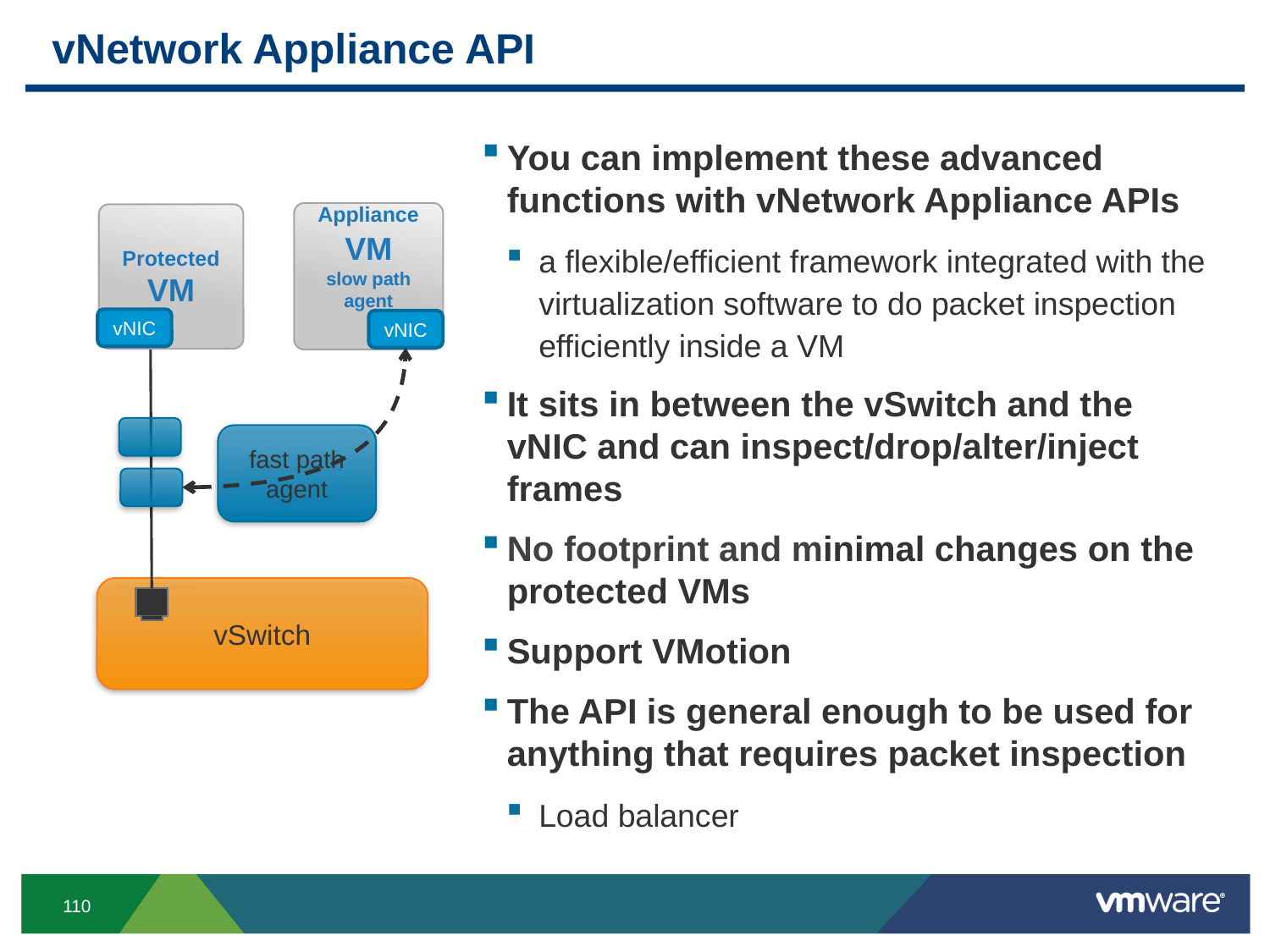

# vNetwork Appliance API
You can implement these advanced functions with vNetwork Appliance APIs
a flexible/efficient framework integrated with the virtualization software to do packet inspection efficiently inside a VM
It sits in between the vSwitch and the vNIC and can inspect/drop/alter/inject frames
No footprint and minimal changes on the protected VMs
Support VMotion
The API is general enough to be used for anything that requires packet inspection
Load balancer
Appliance VM
slow path agent

Protected VM
vNIC
vNIC

fast path agent

vSwitch